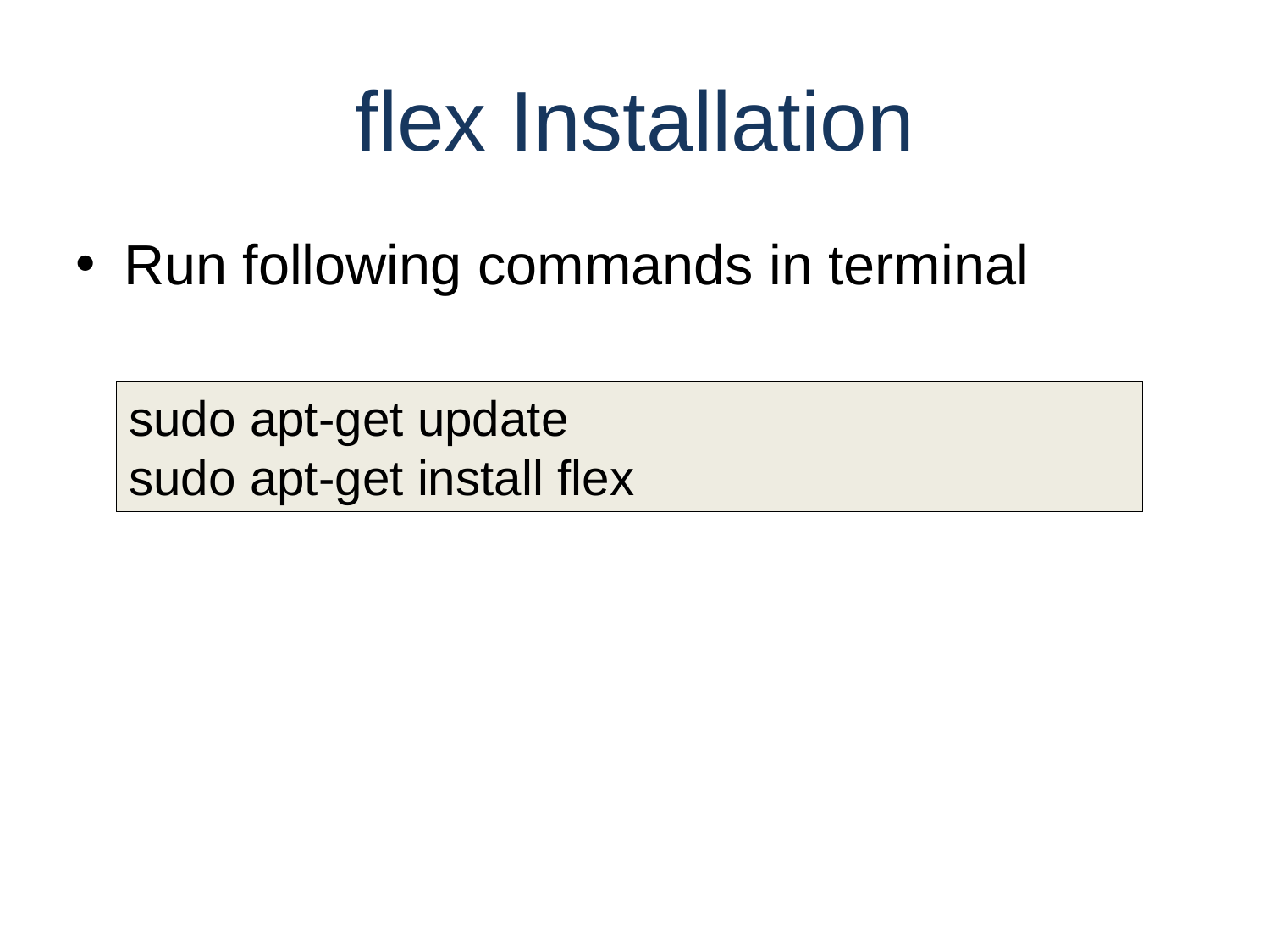

flex Installation
Run following commands in terminal
sudo apt-get update
sudo apt-get install flex